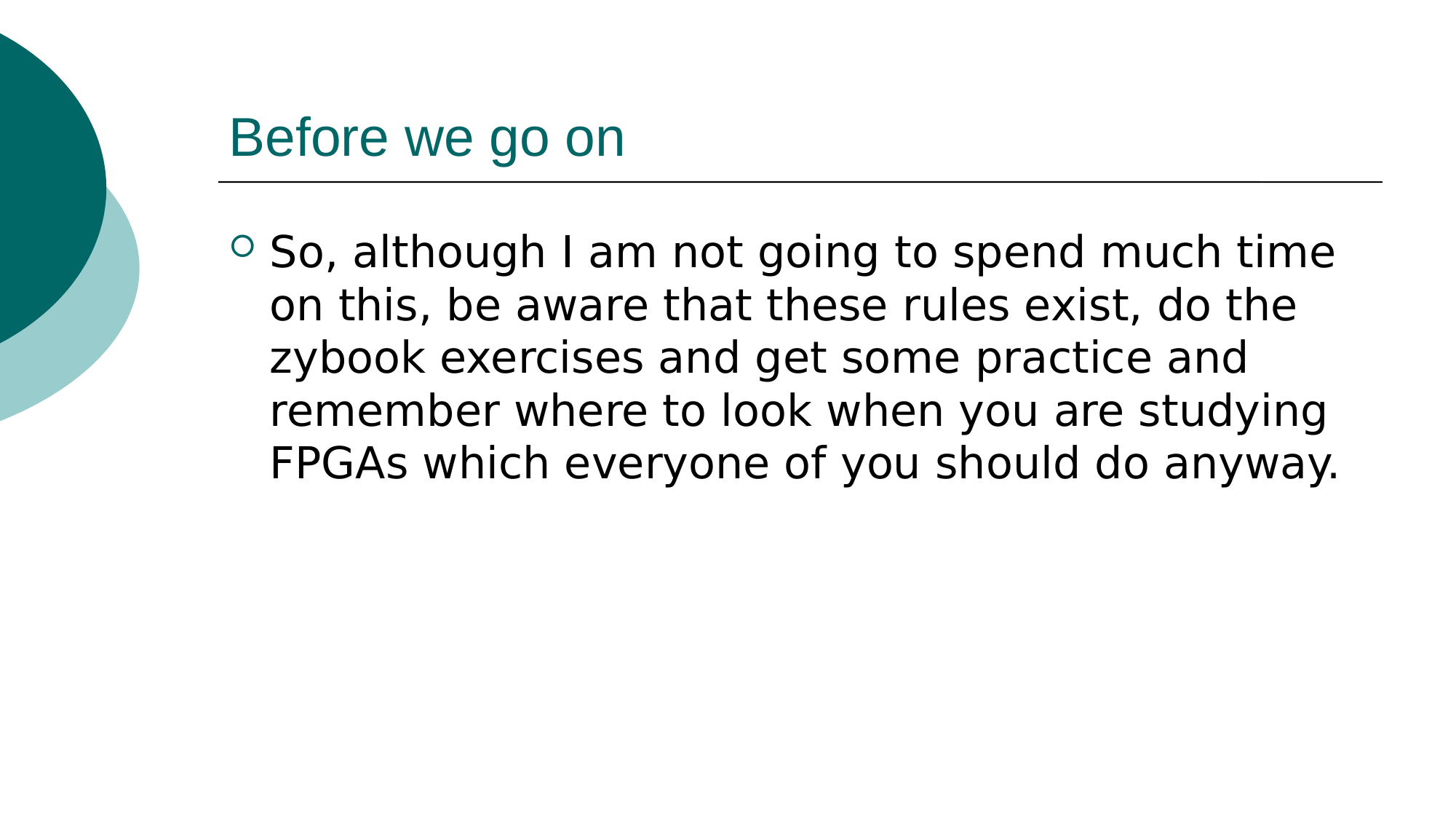

# Before we go on
So, although I am not going to spend much time on this, be aware that these rules exist, do the zybook exercises and get some practice and remember where to look when you are studying FPGAs which everyone of you should do anyway.